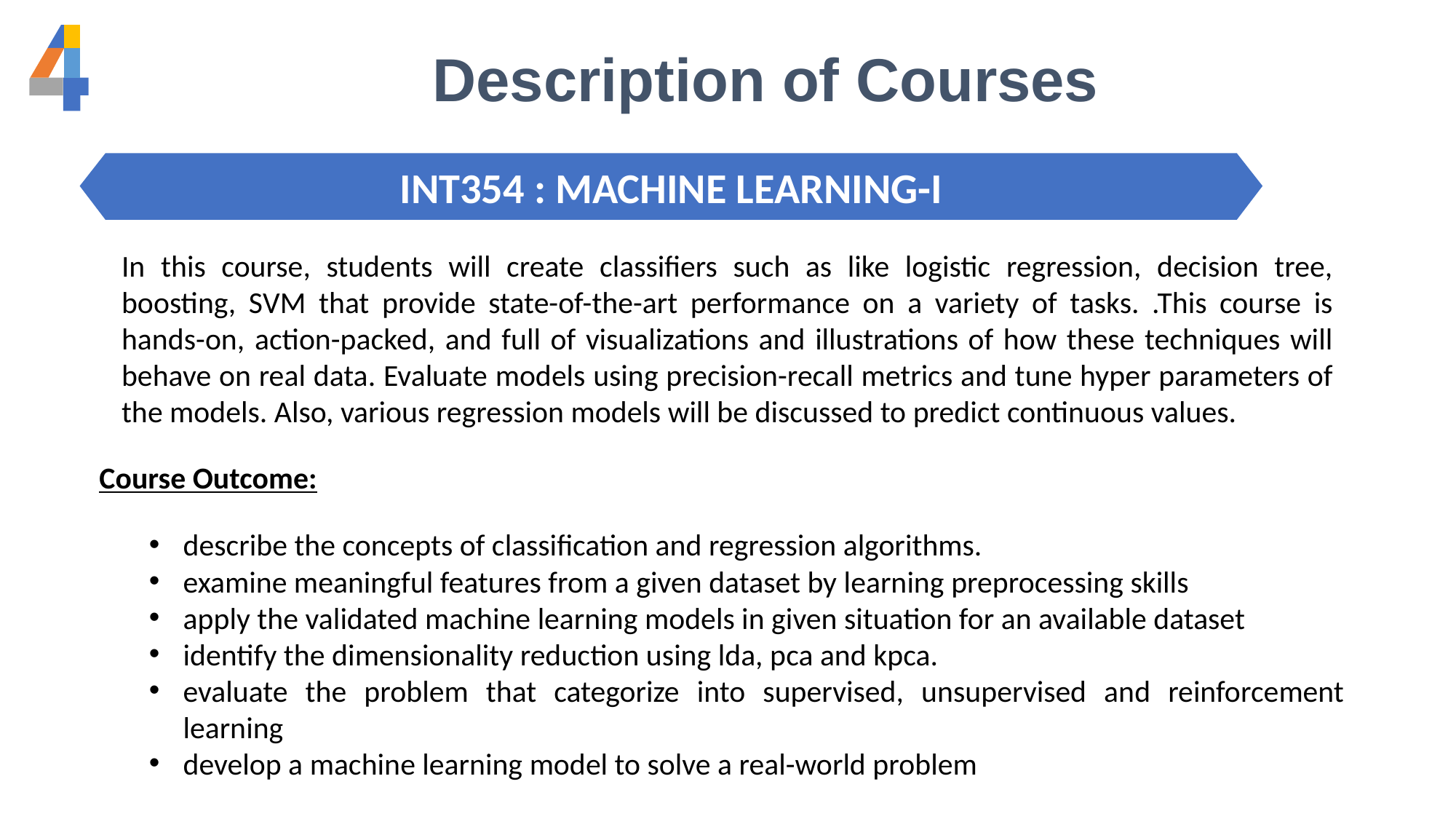

Description of Courses
INT354 : MACHINE LEARNING-I
In this course, students will create classifiers such as like logistic regression, decision tree, boosting, SVM that provide state-of-the-art performance on a variety of tasks. .This course is hands-on, action-packed, and full of visualizations and illustrations of how these techniques will behave on real data. Evaluate models using precision-recall metrics and tune hyper parameters of the models. Also, various regression models will be discussed to predict continuous values.
Course Outcome:
describe the concepts of classification and regression algorithms.
examine meaningful features from a given dataset by learning preprocessing skills
apply the validated machine learning models in given situation for an available dataset
identify the dimensionality reduction using lda, pca and kpca.
evaluate the problem that categorize into supervised, unsupervised and reinforcement learning
develop a machine learning model to solve a real-world problem